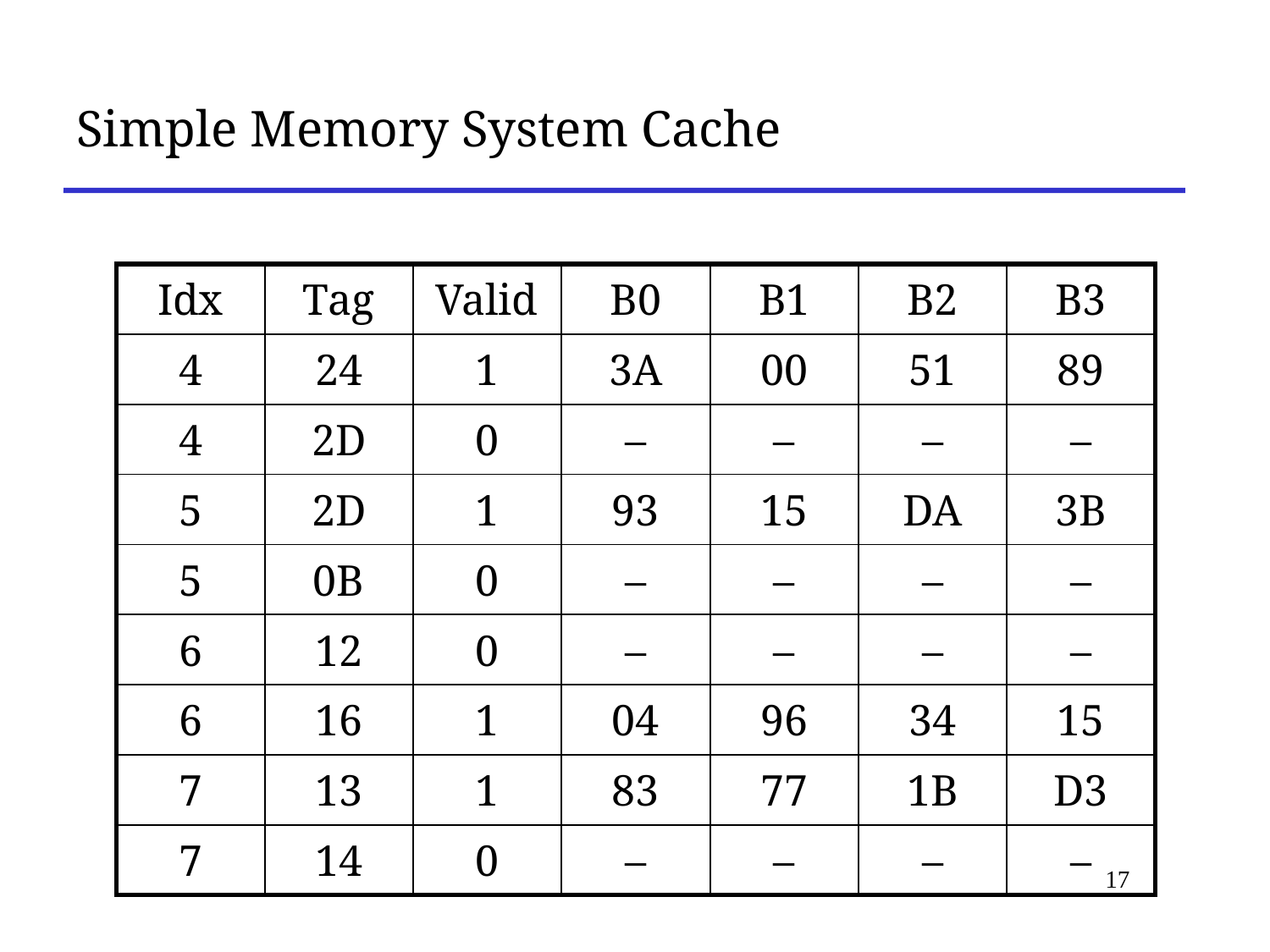

# Simple Memory System Cache
| Idx | Tag | Valid | B0 | B1 | B2 | B3 |
| --- | --- | --- | --- | --- | --- | --- |
| 4 | 24 | 1 | 3A | 00 | 51 | 89 |
| 4 | 2D | 0 | – | – | – | – |
| 5 | 2D | 1 | 93 | 15 | DA | 3B |
| 5 | 0B | 0 | – | – | – | – |
| 6 | 12 | 0 | – | – | – | – |
| 6 | 16 | 1 | 04 | 96 | 34 | 15 |
| 7 | 13 | 1 | 83 | 77 | 1B | D3 |
| 7 | 14 | 0 | – | – | – | – |
17